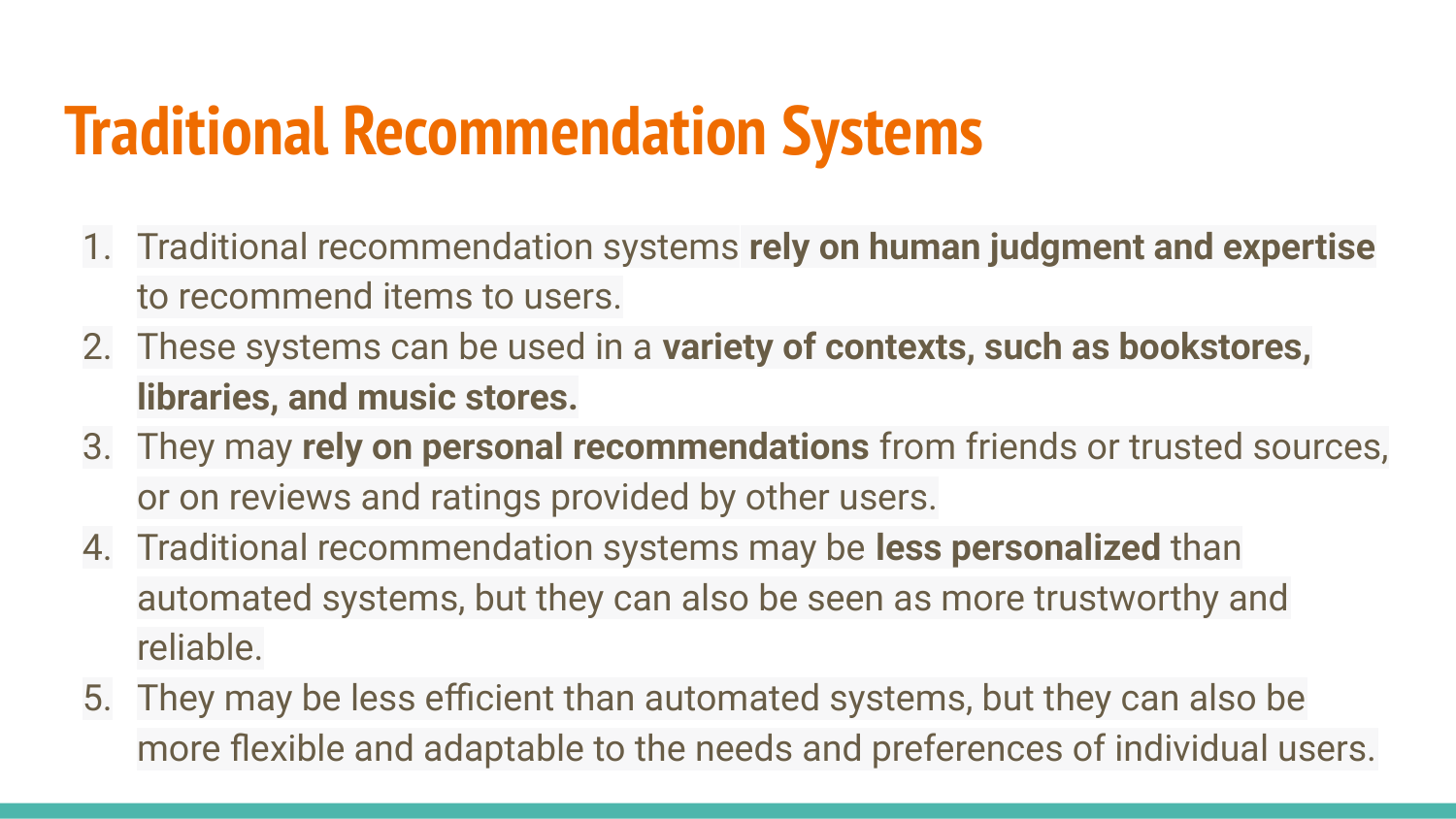

# Traditional Recommendation Systems
Traditional recommendation systems rely on human judgment and expertise to recommend items to users.
These systems can be used in a variety of contexts, such as bookstores, libraries, and music stores.
They may rely on personal recommendations from friends or trusted sources, or on reviews and ratings provided by other users.
Traditional recommendation systems may be less personalized than automated systems, but they can also be seen as more trustworthy and reliable.
They may be less efficient than automated systems, but they can also be more flexible and adaptable to the needs and preferences of individual users.